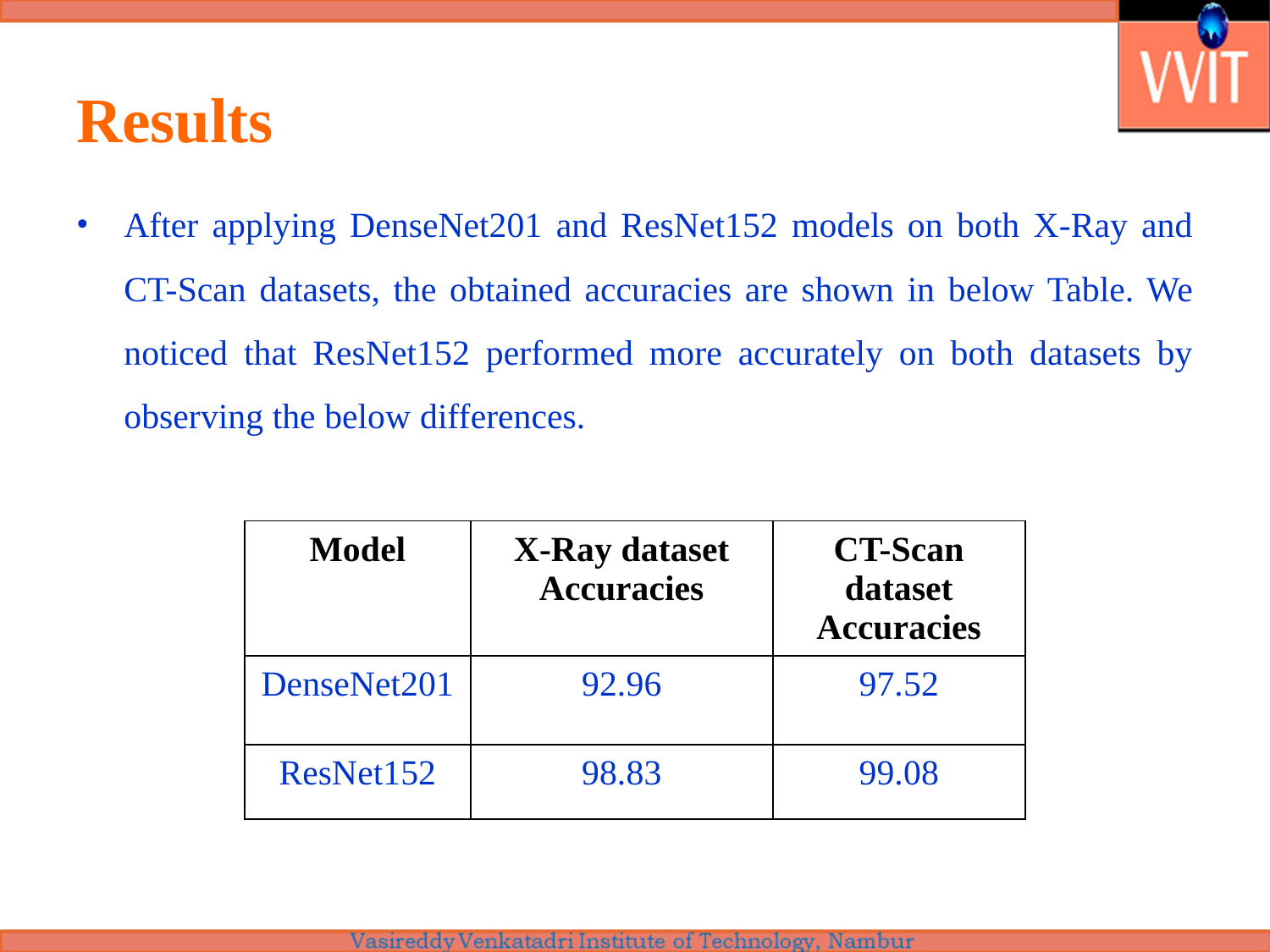

# Results
After applying DenseNet201 and ResNet152 models on both X-Ray and CT-Scan datasets, the obtained accuracies are shown in below Table. We noticed that ResNet152 performed more accurately on both datasets by observing the below differences.
| Model | X-Ray dataset Accuracies | CT-Scan dataset Accuracies |
| --- | --- | --- |
| DenseNet201 | 92.96 | 97.52 |
| ResNet152 | 98.83 | 99.08 |